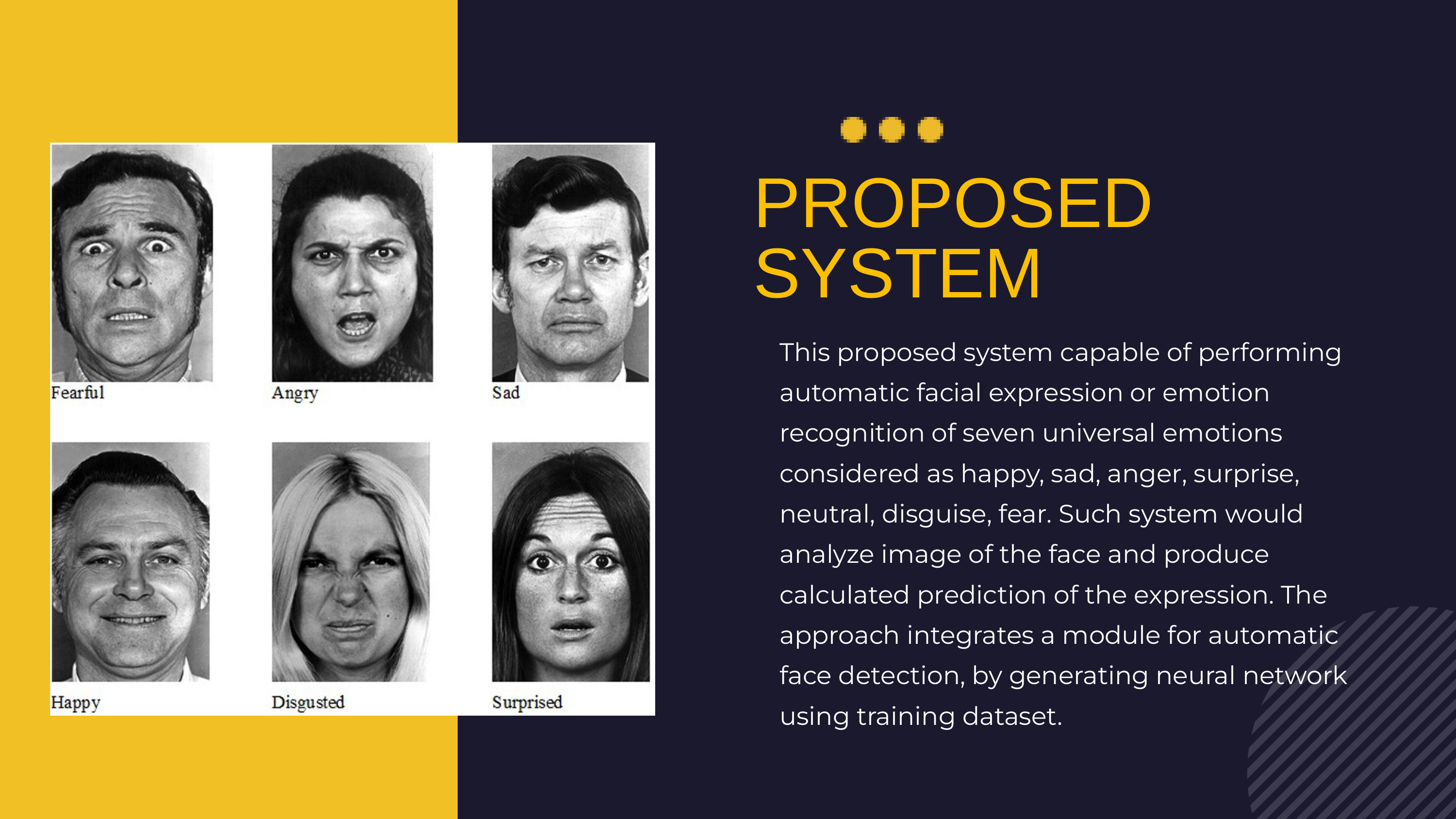

PROPOSED SYSTEM
This proposed system capable of performing automatic facial expression or emotion recognition of seven universal emotions considered as happy, sad, anger, surprise, neutral, disguise, fear. Such system would analyze image of the face and produce calculated prediction of the expression. The approach integrates a module for automatic face detection, by generating neural network using training dataset.